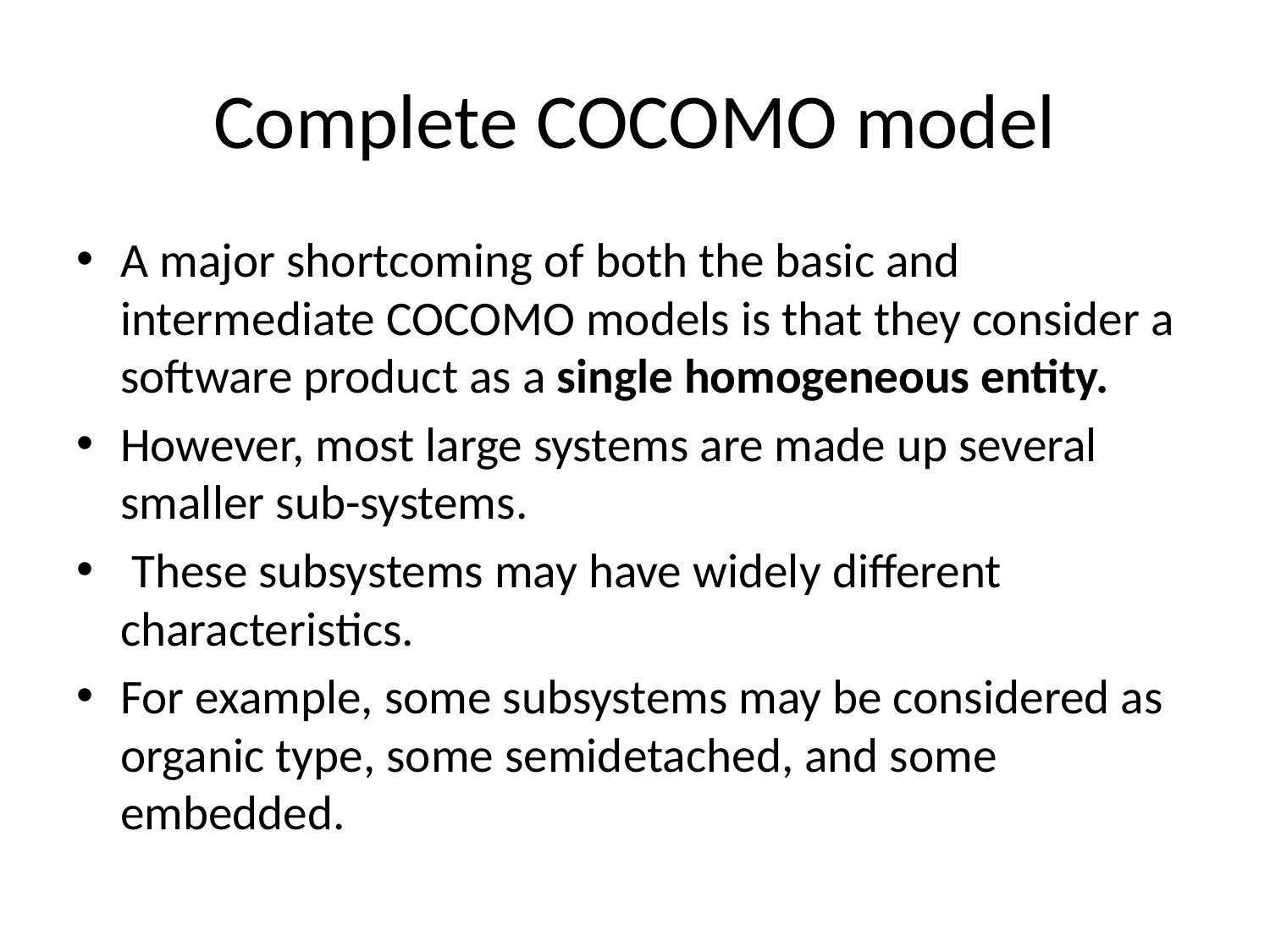

# Complete COCOMO model
A major shortcoming of both the basic and intermediate COCOMO models is that they consider a software product as a single homogeneous entity.
However, most large systems are made up several smaller sub-systems.
 These subsystems may have widely different characteristics.
For example, some subsystems may be considered as organic type, some semidetached, and some embedded.